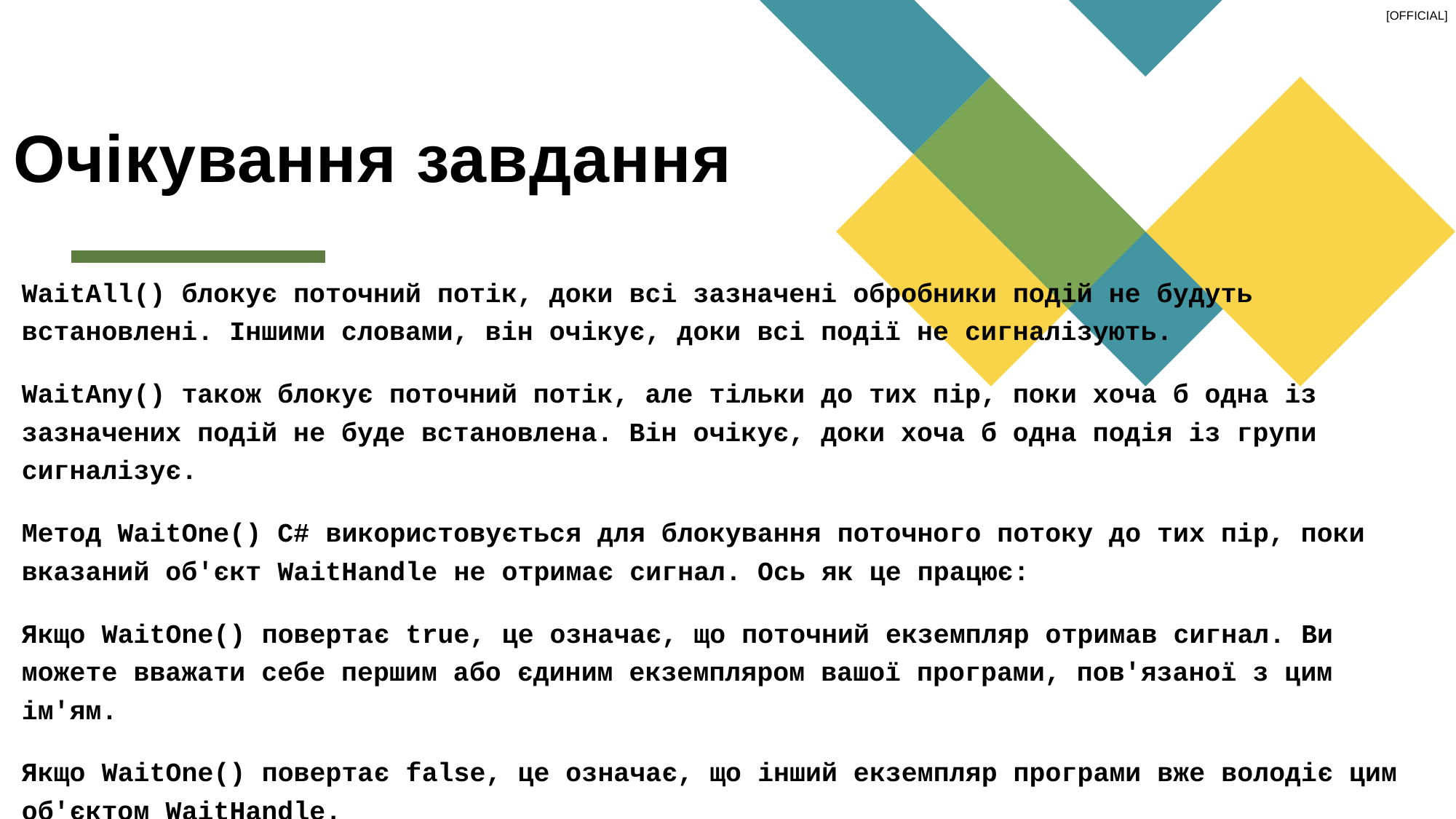

# Очікування завдання
WaitAll() блокує поточний потік, доки всі зазначені обробники подій не будуть встановлені. Іншими словами, він очікує, доки всі події не сигналізують.
WaitAny() також блокує поточний потік, але тільки до тих пір, поки хоча б одна із зазначених подій не буде встановлена. Він очікує, доки хоча б одна подія із групи сигналізує.
Метод WaitOne() C# використовується для блокування поточного потоку до тих пір, поки вказаний об'єкт WaitHandle не отримає сигнал. Ось як це працює:
Якщо WaitOne() повертає true, це означає, що поточний екземпляр отримав сигнал. Ви можете вважати себе першим або єдиним екземпляром вашої програми, пов'язаної з цим ім'ям.
Якщо WaitOne() повертає false, це означає, що інший екземпляр програми вже володіє цим об'єктом WaitHandle.